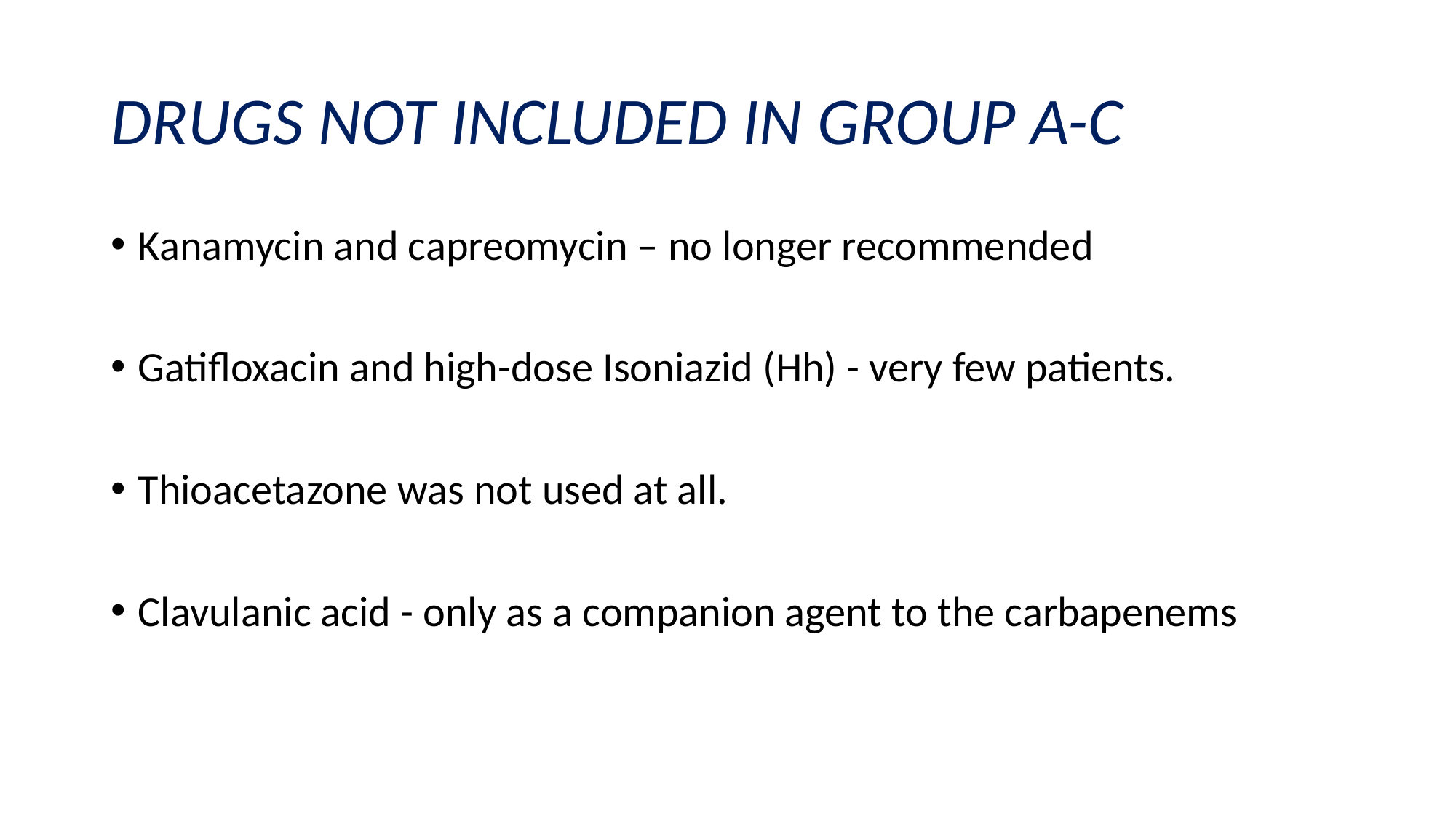

# DRUGS NOT INCLUDED IN GROUP A-C
Kanamycin and capreomycin – no longer recommended

Gatifloxacin and high-dose Isoniazid (Hh) - very few patients.

Thioacetazone was not used at all.

Clavulanic acid - only as a companion agent to the carbapenems